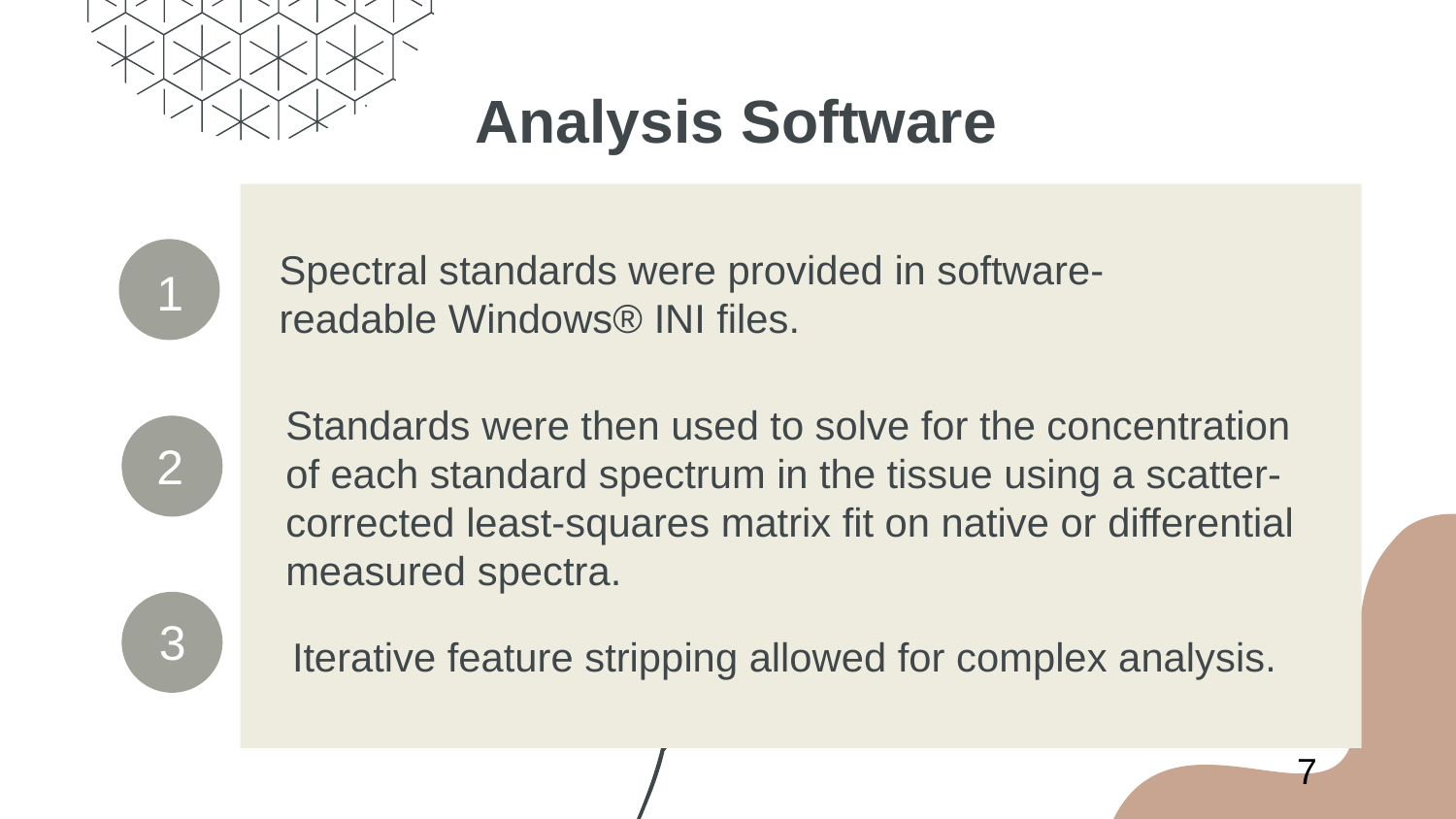

# Analysis Software

Spectral standards were provided in software-readable Windows® INI files.
1

2
Standards were then used to solve for the concentration of each standard spectrum in the tissue using a scatter-corrected least-squares matrix fit on native or differential measured spectra.

3
Iterative feature stripping allowed for complex analysis.
7